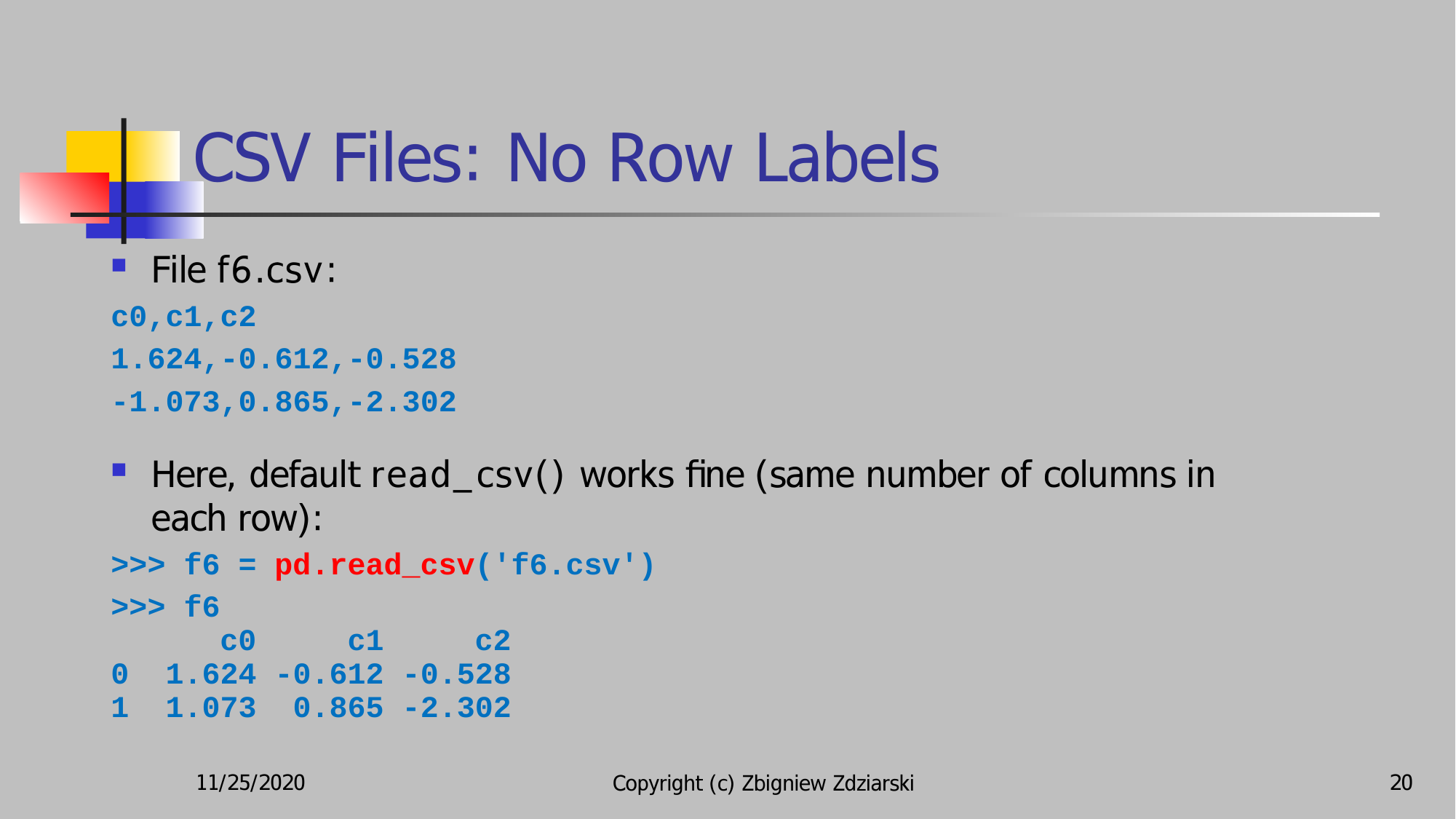

# CSV Files: No Row Labels
File f6.csv:
c0,c1,c2
1.624,-0.612,-0.528
-1.073,0.865,-2.302

Here, default read_csv() works fine (same number of columns in each row):
>>> f6 = pd.read_csv('f6.csv')
>>> f6
      c0     c1     c2
0  1.624 -0.612 -0.528
1  1.073  0.865 -2.302
11/25/2020
20
Copyright (c) Zbigniew Zdziarski